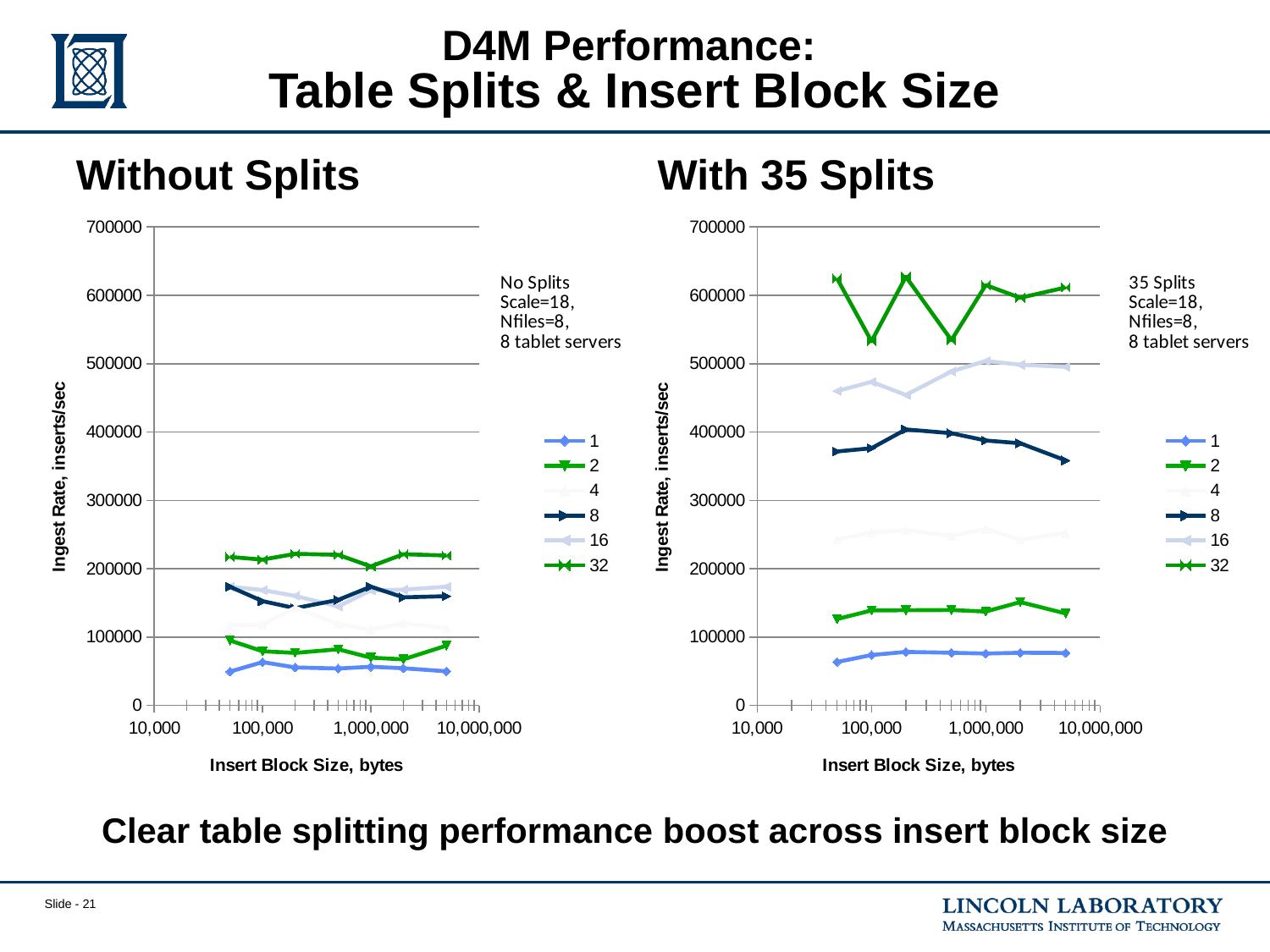

# D4M Performance: Table Splits & Insert Block Size
Without Splits
With 35 Splits

### Chart

| Category | 1 | 2 | 4 | 8 | 16 | 32 |
|---|---|---|---|---|---|---|

### Chart

| Category | 1 | 2 | 4 | 8 | 16 | 32 |
|---|---|---|---|---|---|---|
Clear table splitting performance boost across insert block size